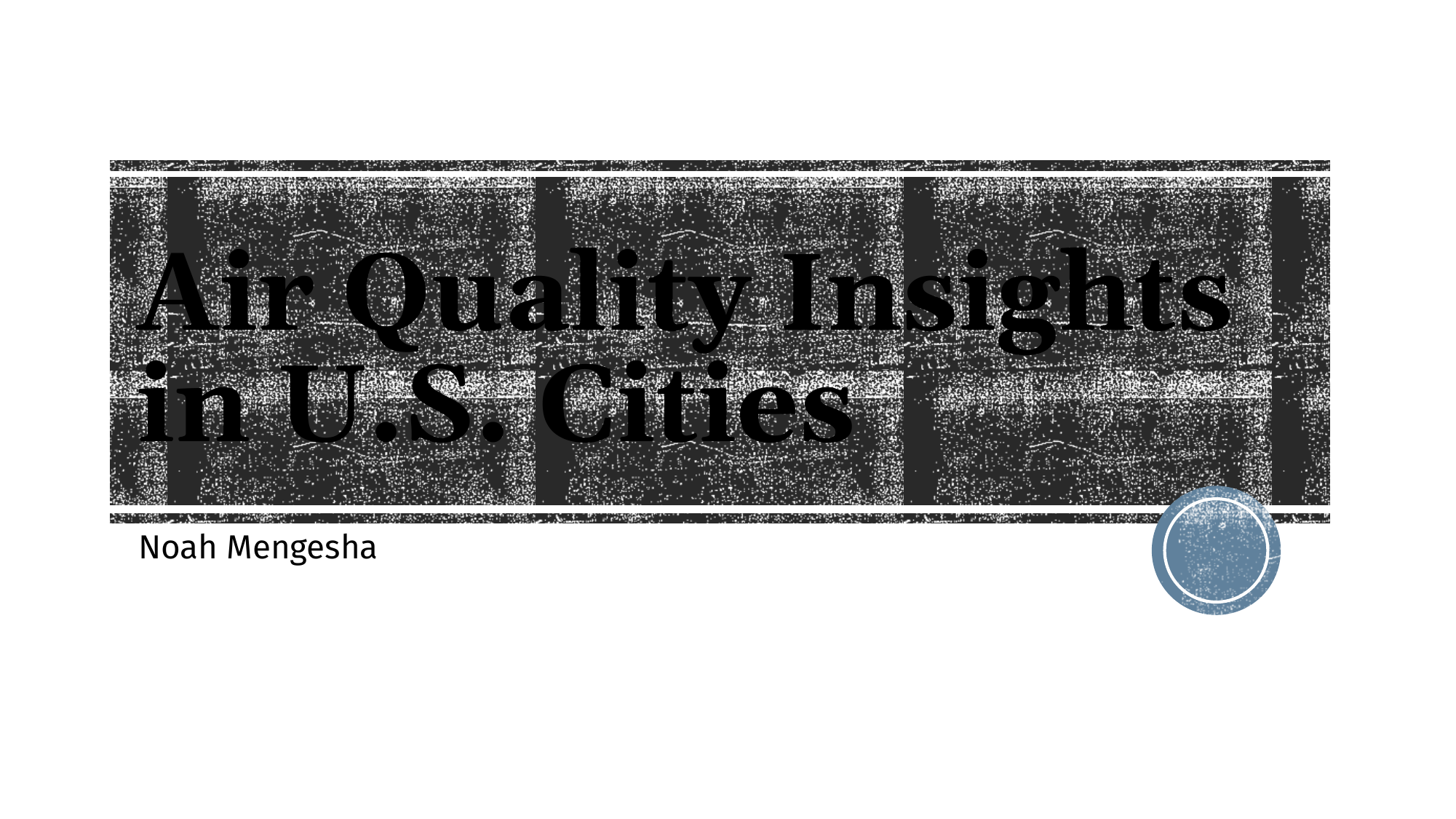

# Air Quality Insights in U.S. Cities
Noah Mengesha